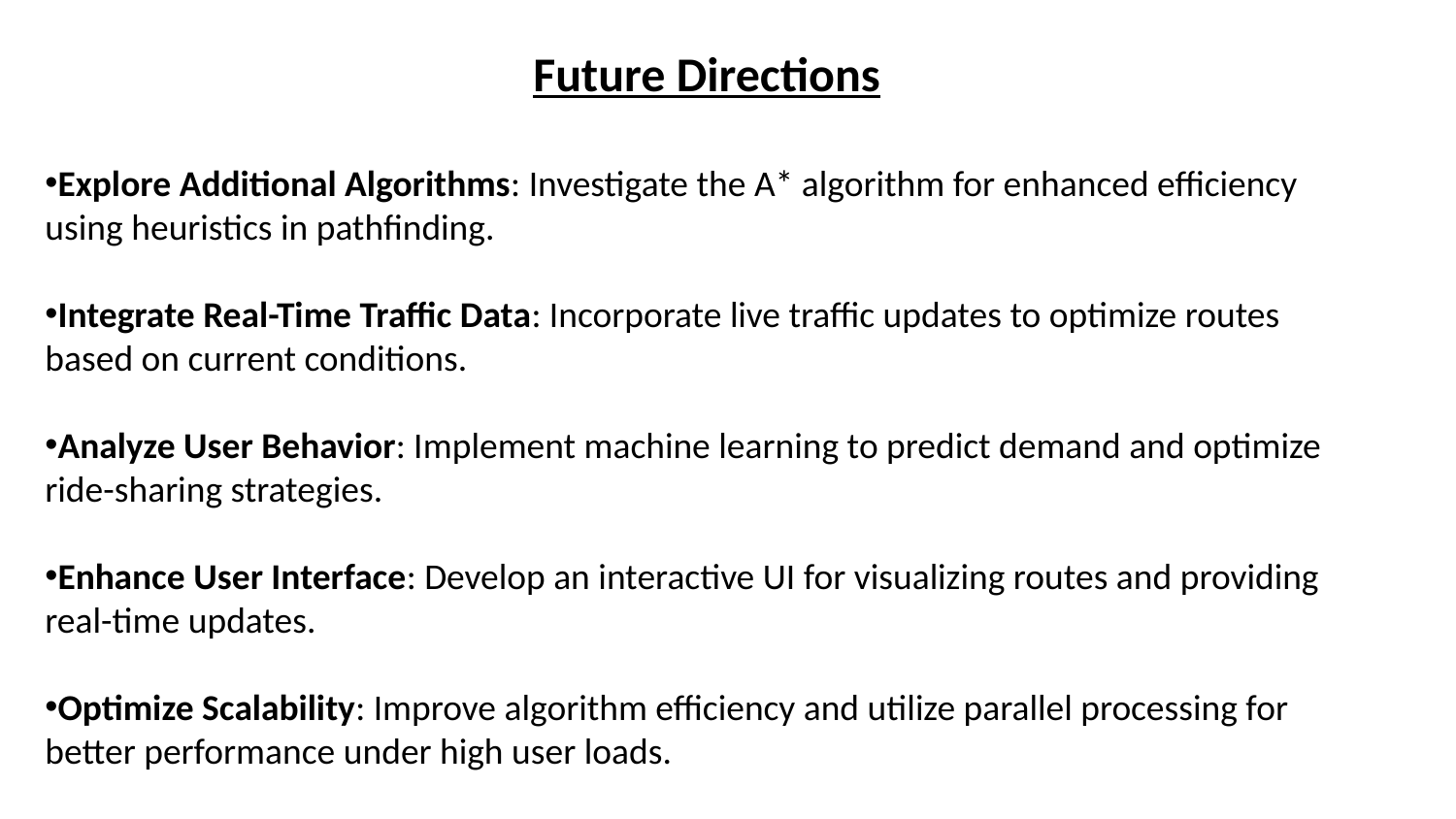

Future Directions

Explore Additional Algorithms: Investigate the A* algorithm for enhanced efficiency using heuristics in pathfinding.

Integrate Real-Time Traffic Data: Incorporate live traffic updates to optimize routes based on current conditions.

Analyze User Behavior: Implement machine learning to predict demand and optimize ride-sharing strategies.

Enhance User Interface: Develop an interactive UI for visualizing routes and providing real-time updates.

Optimize Scalability: Improve algorithm efficiency and utilize parallel processing for better performance under high user loads.